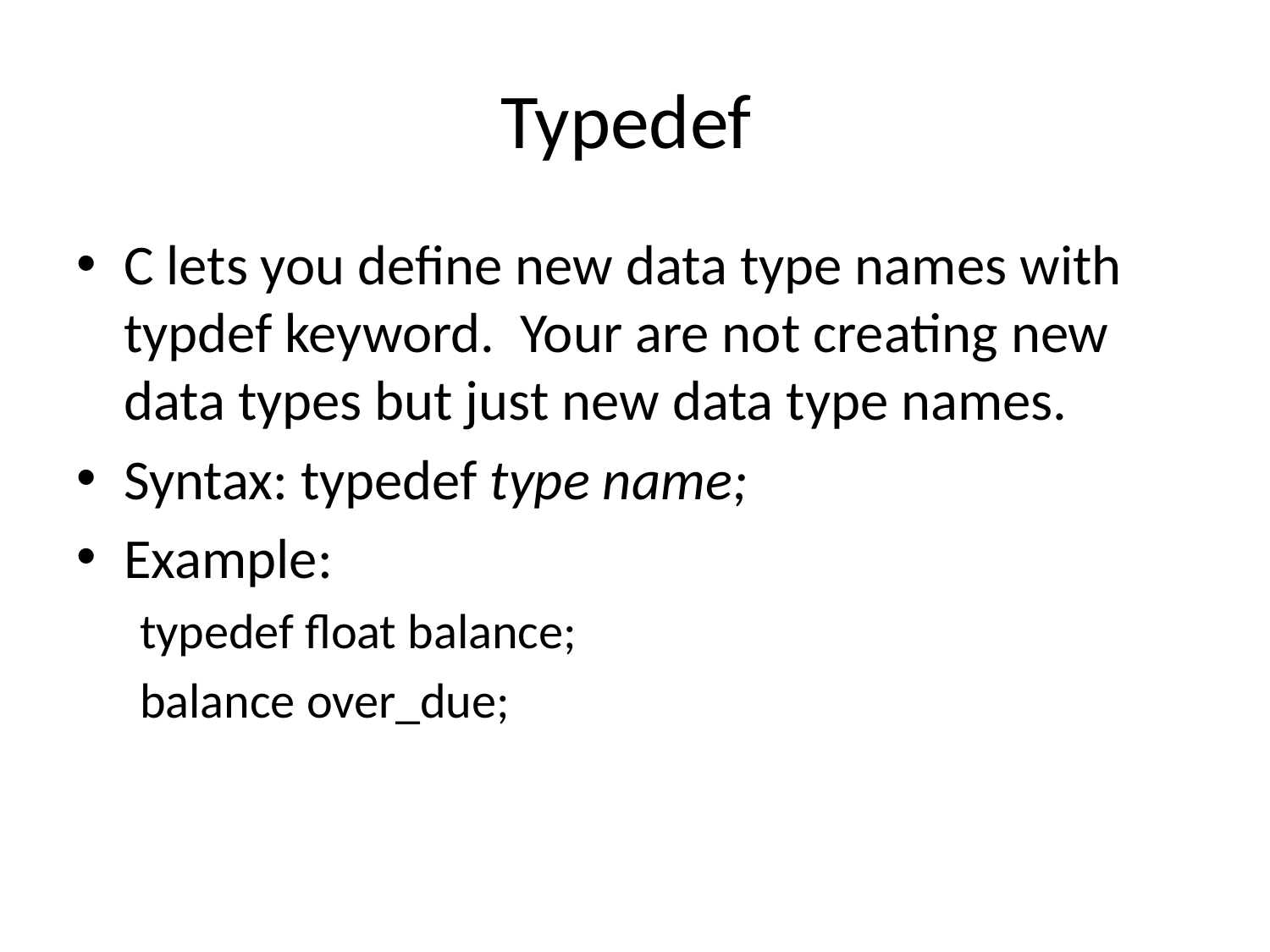

# Typedef
C lets you define new data type names with typdef keyword.  Your are not creating new data types but just new data type names.
Syntax: typedef type name;
Example:
typedef float balance;
balance over_due;